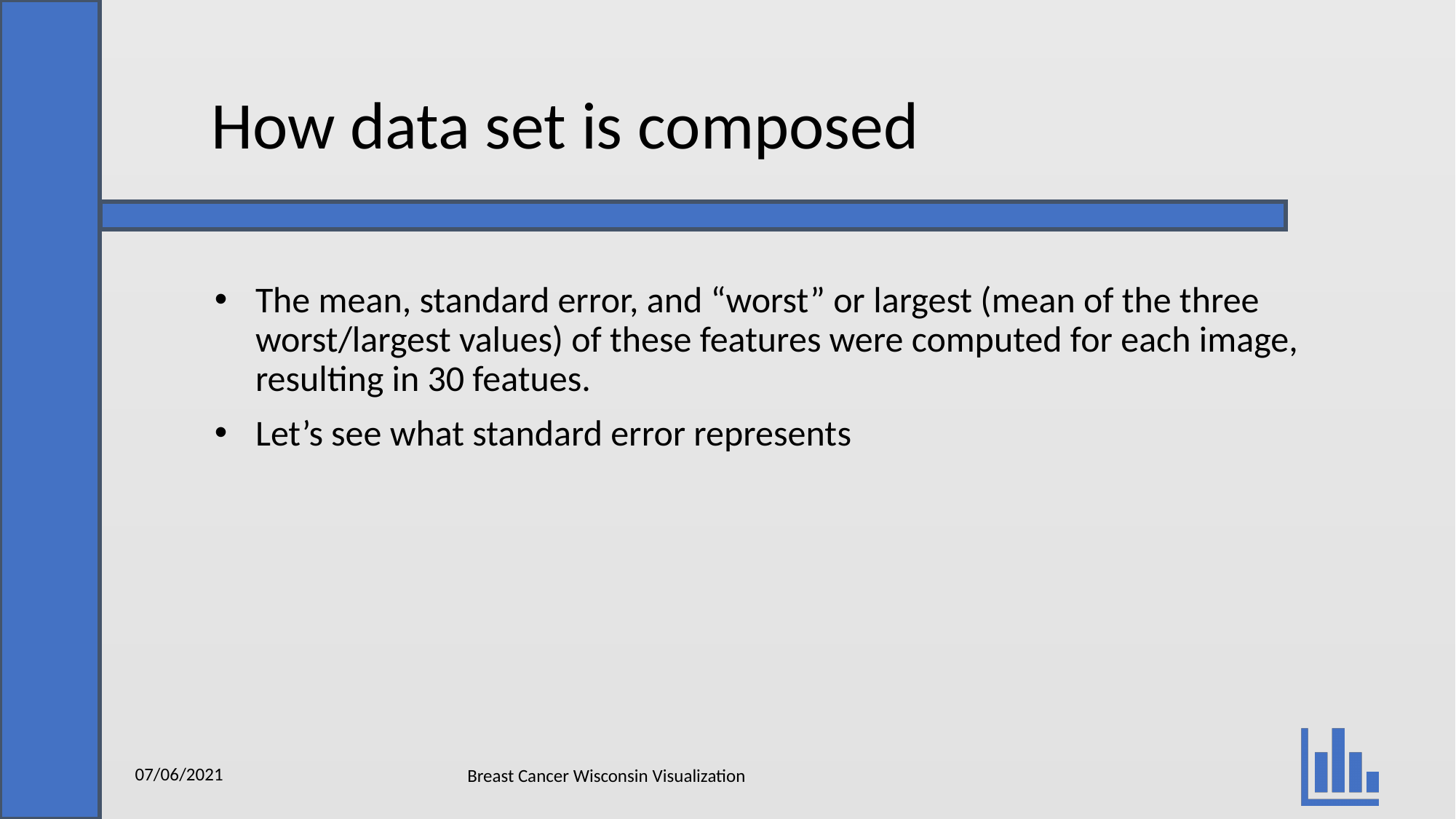

# How data set is composed
The mean, standard error, and “worst” or largest (mean of the three worst/largest values) of these features were computed for each image, resulting in 30 featues.
Let’s see what standard error represents